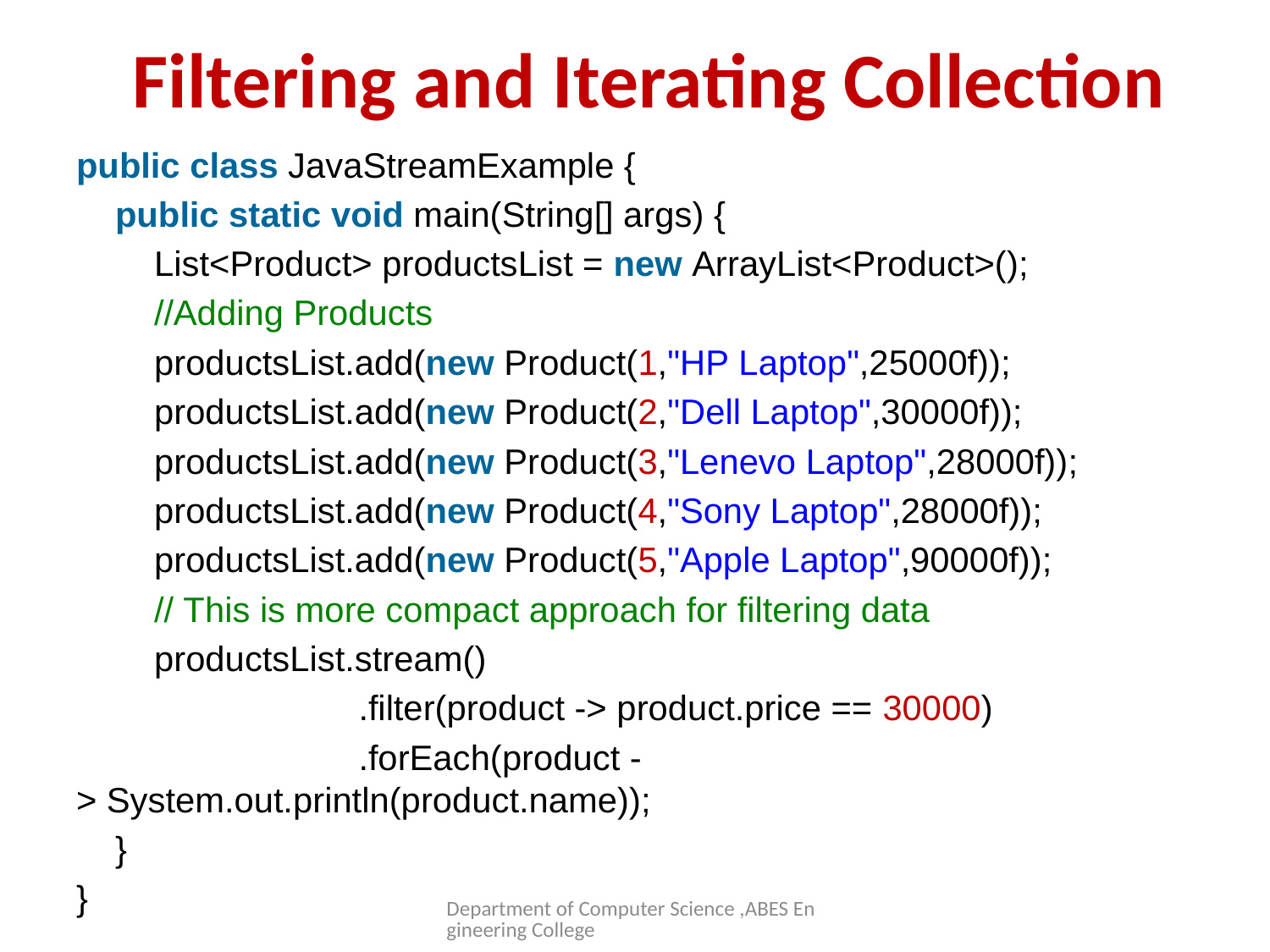

# Filtering and Iterating Collection
public class JavaStreamExample {
    public static void main(String[] args) {
        List<Product> productsList = new ArrayList<Product>();
        //Adding Products
        productsList.add(new Product(1,"HP Laptop",25000f));
        productsList.add(new Product(2,"Dell Laptop",30000f));
        productsList.add(new Product(3,"Lenevo Laptop",28000f));
        productsList.add(new Product(4,"Sony Laptop",28000f));
        productsList.add(new Product(5,"Apple Laptop",90000f));
        // This is more compact approach for filtering data
        productsList.stream()
                             .filter(product -> product.price == 30000)
                             .forEach(product -> System.out.println(product.name));
    }
}

Department of Computer Science ,ABES Engineering College